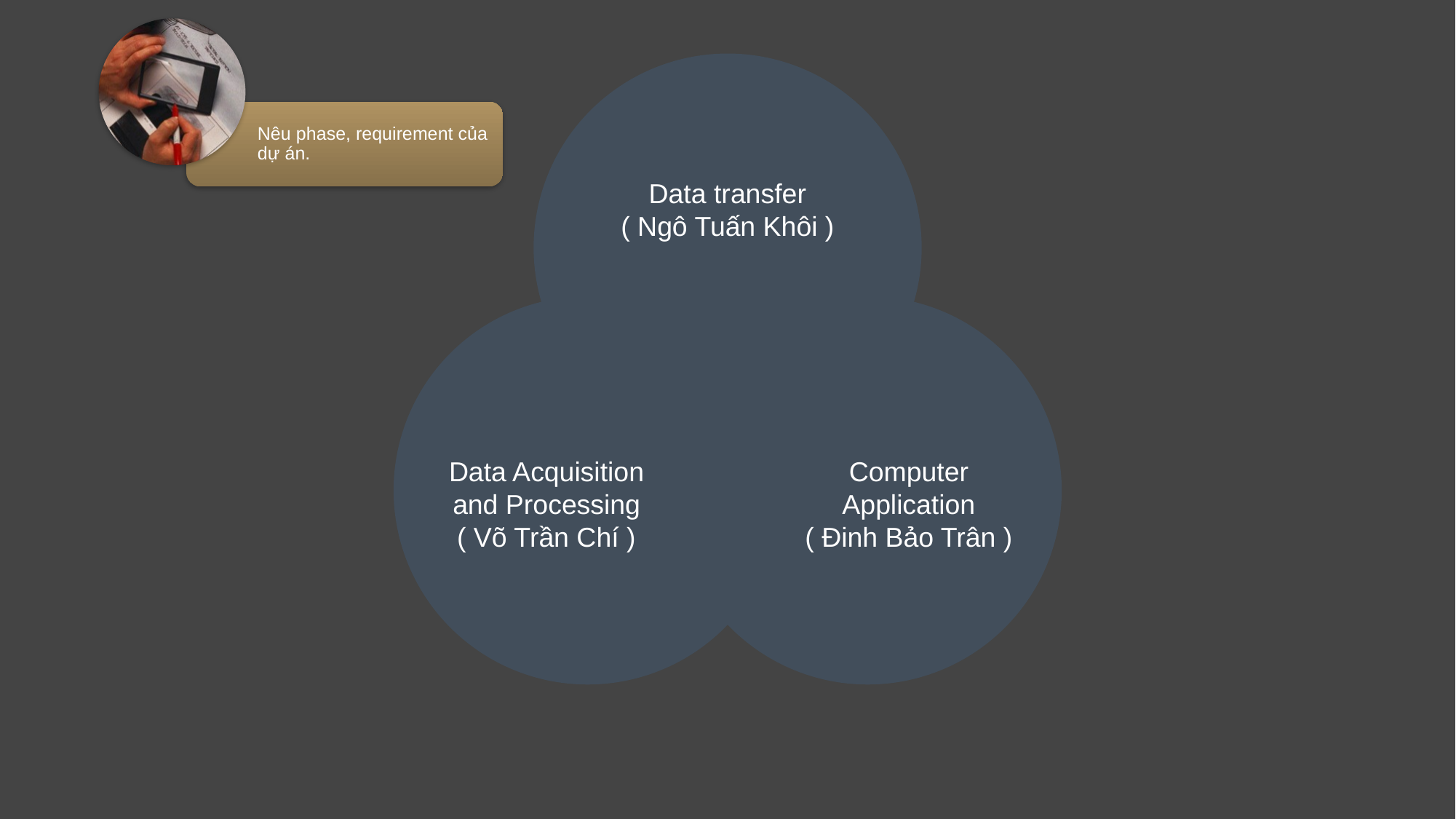

Nêu phase, requirement của dự án.
Data transfer
( Ngô Tuấn Khôi )
Computer Application
( Đinh Bảo Trân )
Data Acquisition and Processing
( Võ Trần Chí )